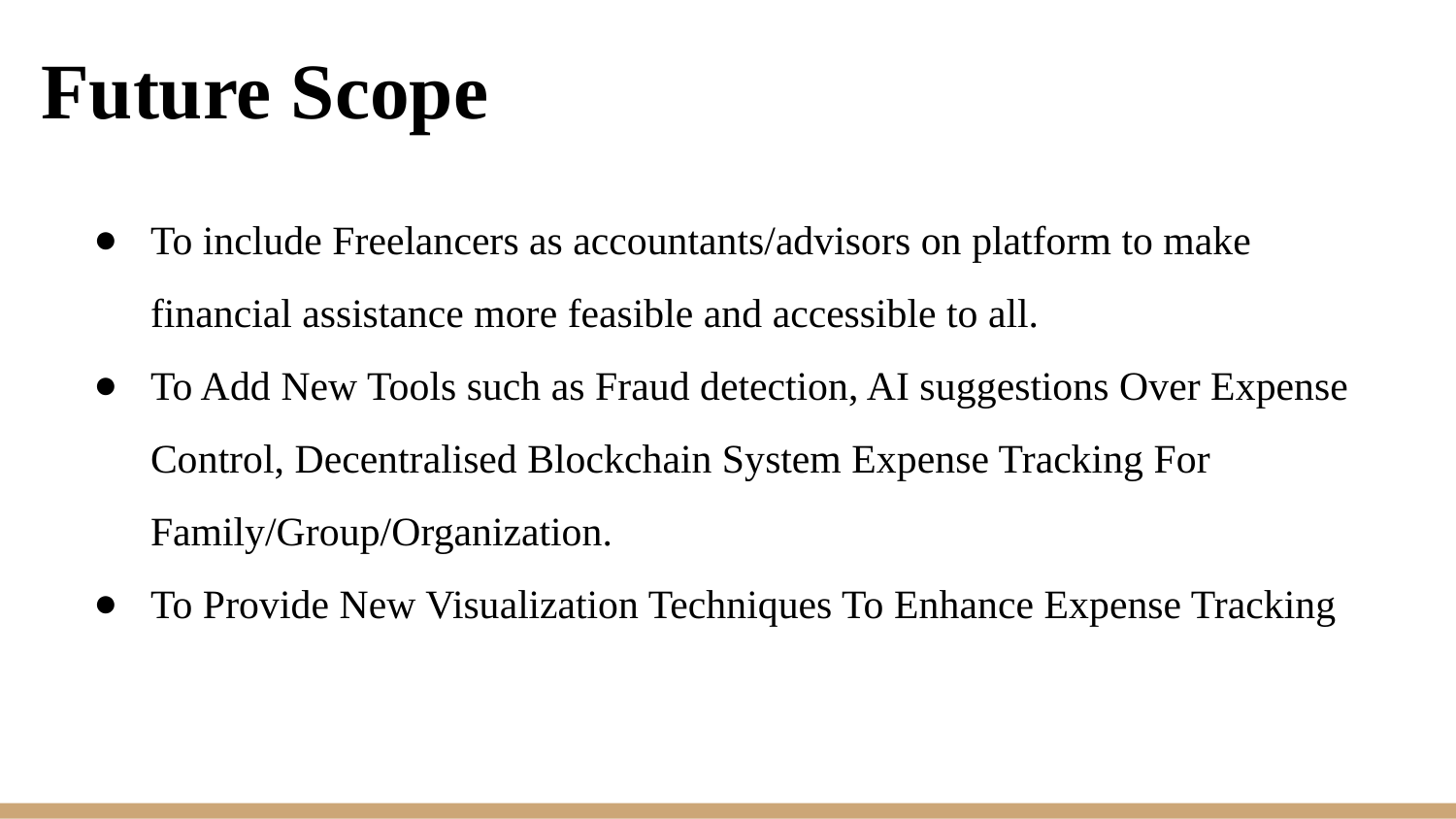

# Future Scope
To include Freelancers as accountants/advisors on platform to make financial assistance more feasible and accessible to all.
To Add New Tools such as Fraud detection, AI suggestions Over Expense Control, Decentralised Blockchain System Expense Tracking For Family/Group/Organization.
To Provide New Visualization Techniques To Enhance Expense Tracking